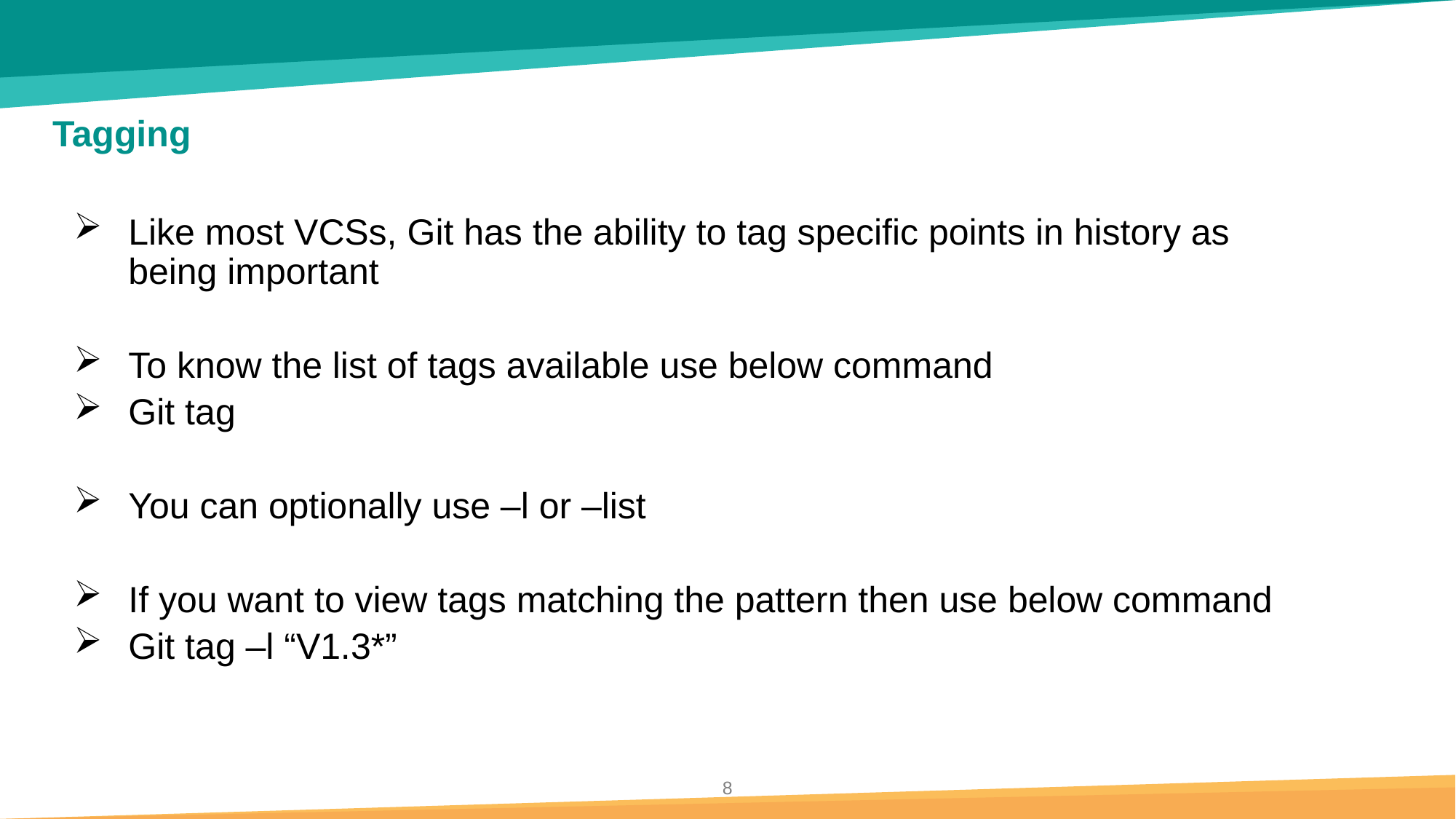

# Tagging
Like most VCSs, Git has the ability to tag specific points in history as being important

To know the list of tags available use below command
Git tag

You can optionally use –l or –list

If you want to view tags matching the pattern then use below command
Git tag –l “V1.3*”